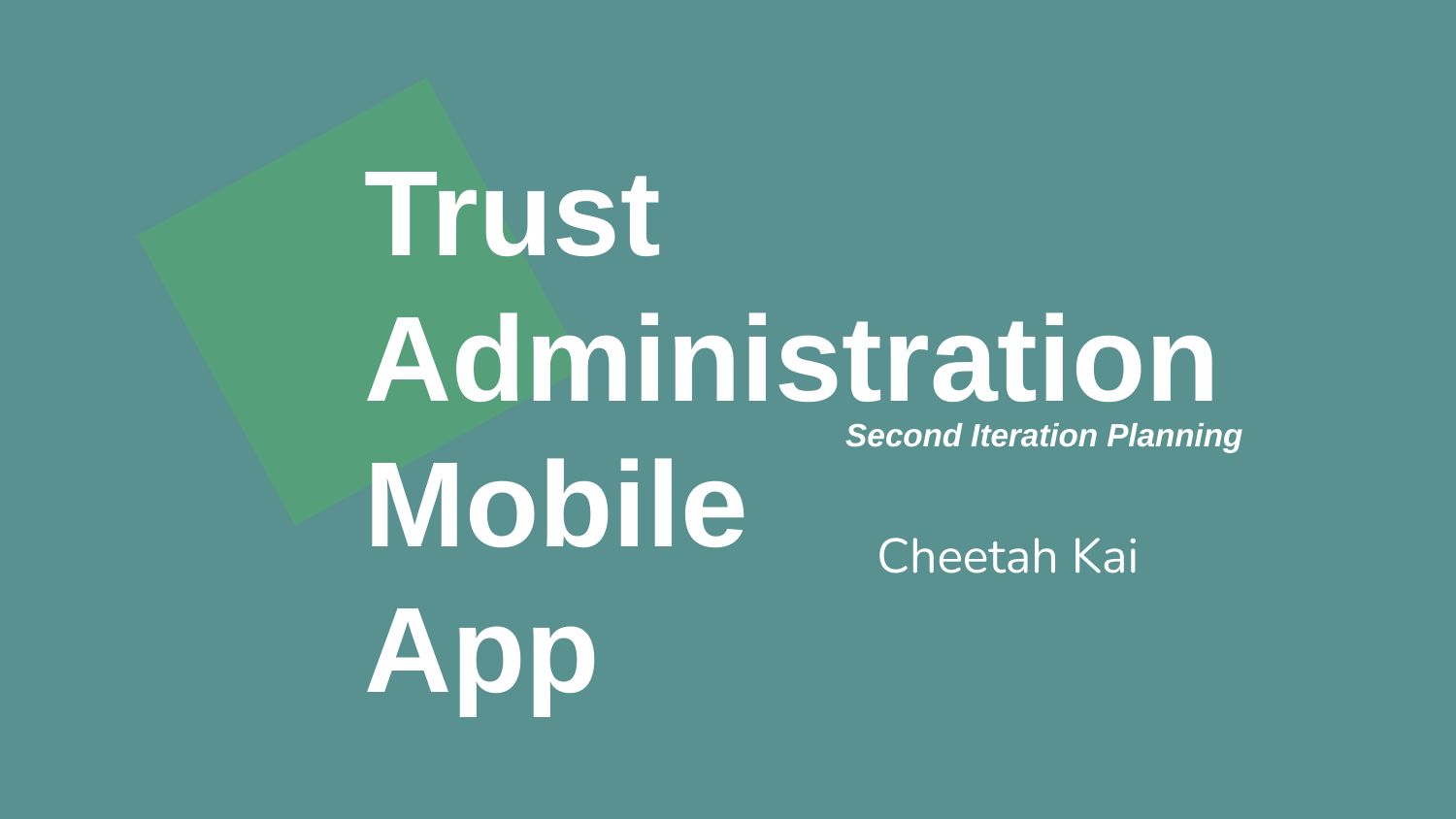

Trust Administration Mobile
App
Second Iteration Planning
Cheetah Kai